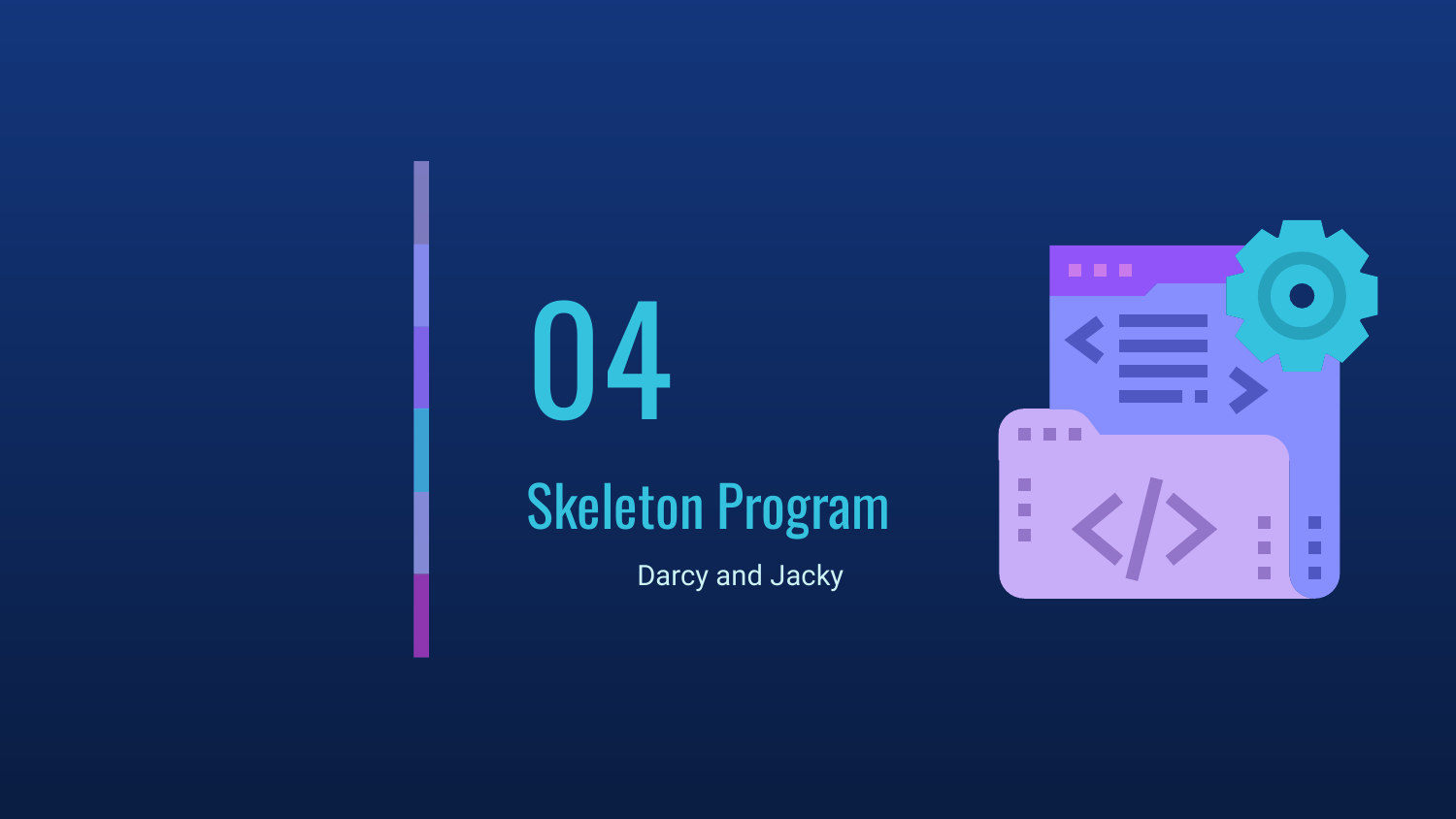

# 04
Skeleton Program
Darcy and Jacky